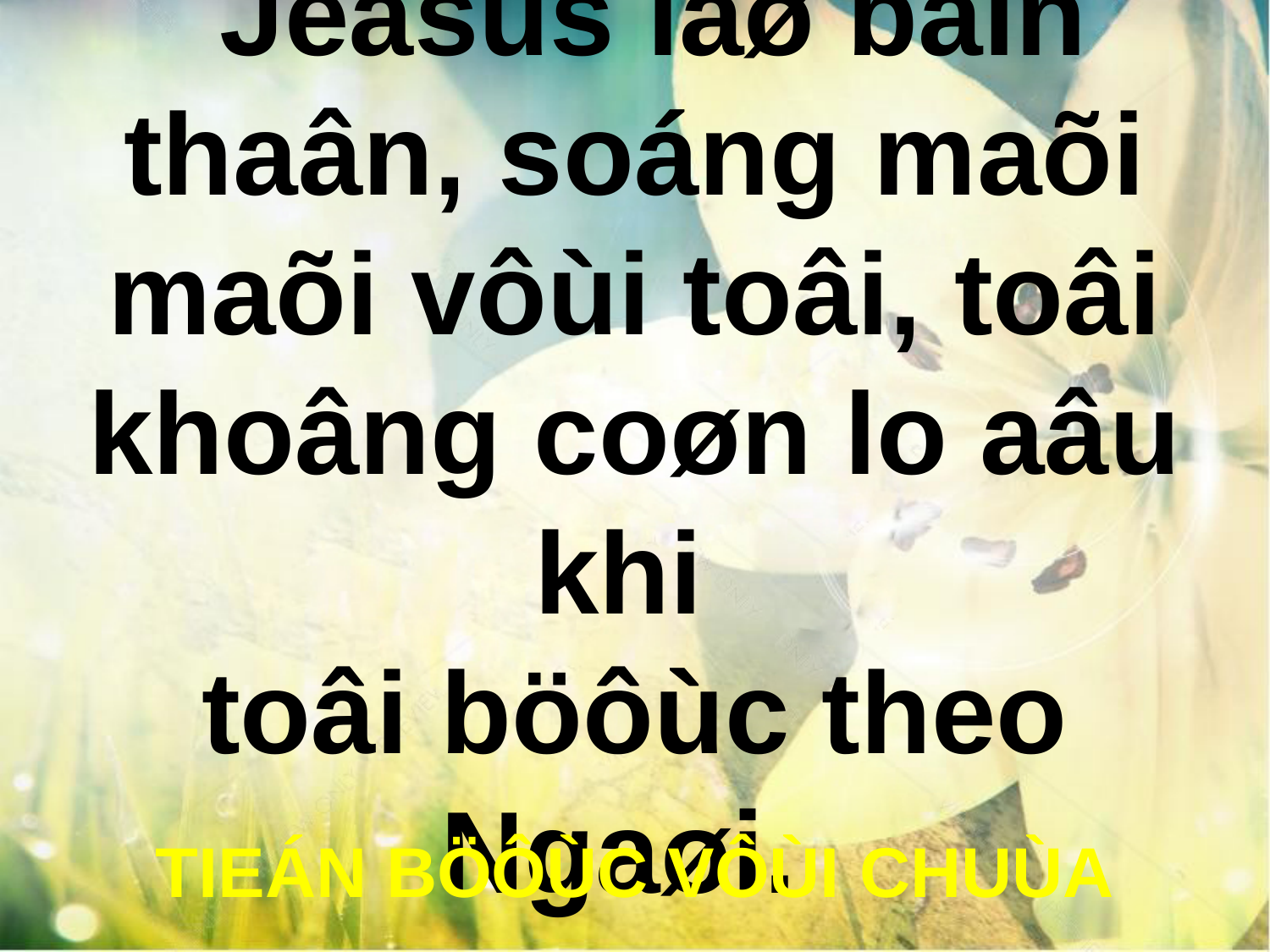

Jeâsus laø baïn thaân, soáng maõi maõi vôùi toâi, toâi khoâng coøn lo aâu khi
toâi böôùc theo Ngaøi.
TIEÁN BÖÔÙC VÔÙI CHUÙA